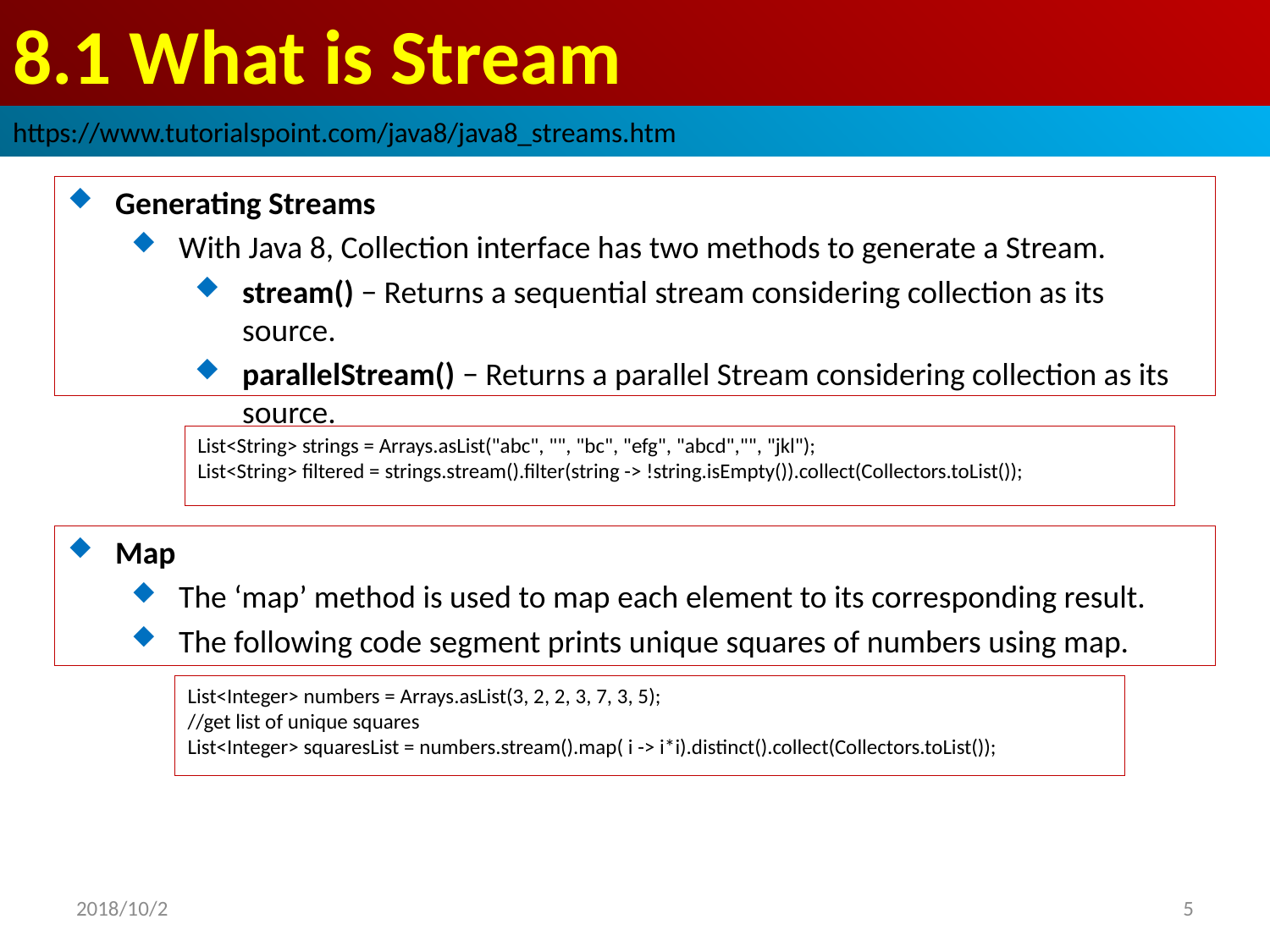

# 8.1 What is Stream
https://www.tutorialspoint.com/java8/java8_streams.htm
Generating Streams
With Java 8, Collection interface has two methods to generate a Stream.
stream() − Returns a sequential stream considering collection as its source.
parallelStream() − Returns a parallel Stream considering collection as its source.
List<String> strings = Arrays.asList("abc", "", "bc", "efg", "abcd","", "jkl");
List<String> filtered = strings.stream().filter(string -> !string.isEmpty()).collect(Collectors.toList());
Map
The ‘map’ method is used to map each element to its corresponding result.
The following code segment prints unique squares of numbers using map.
List<Integer> numbers = Arrays.asList(3, 2, 2, 3, 7, 3, 5);
//get list of unique squares
List<Integer> squaresList = numbers.stream().map( i -> i*i).distinct().collect(Collectors.toList());
2018/10/2
5